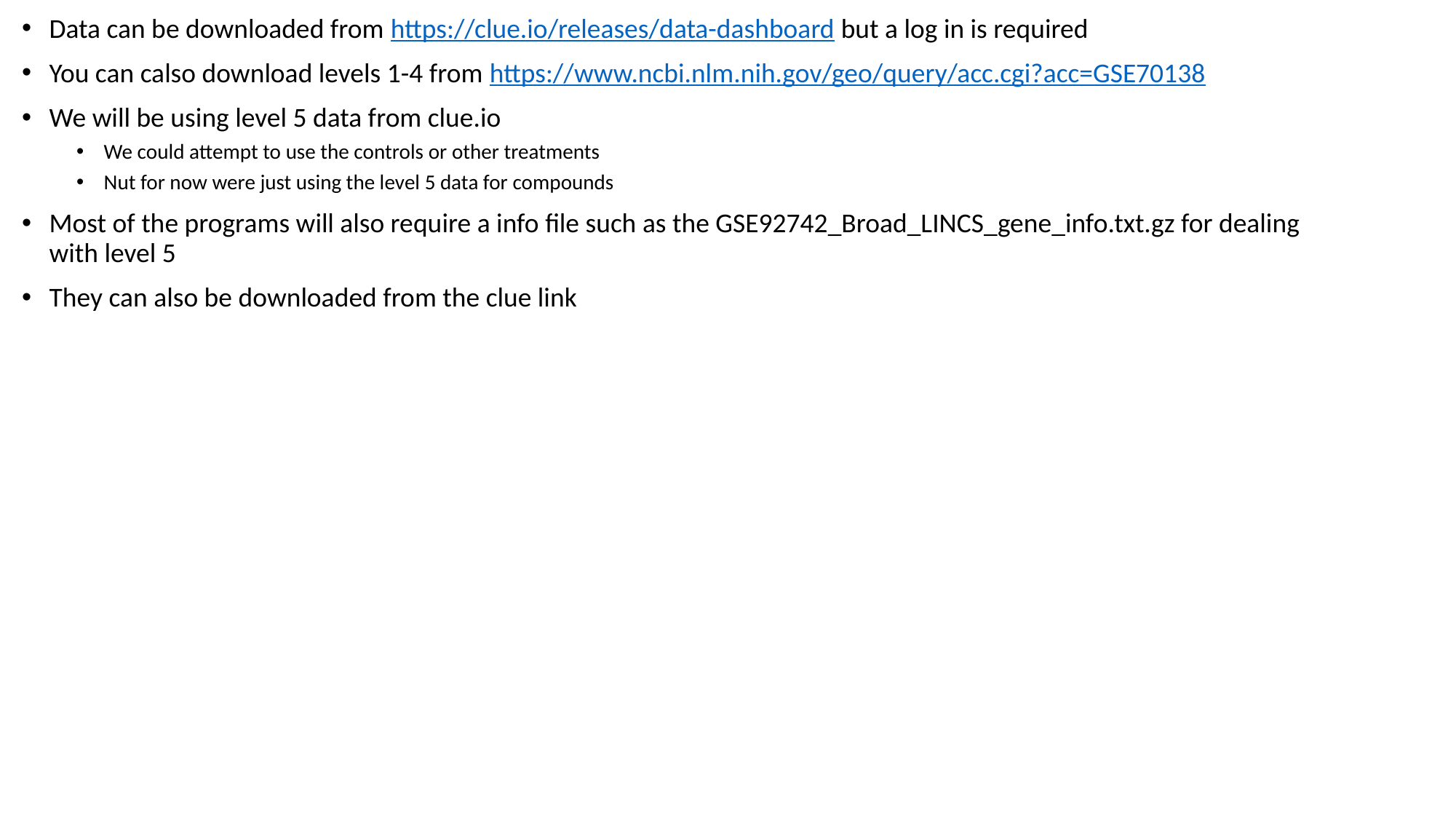

Data can be downloaded from https://clue.io/releases/data-dashboard but a log in is required
You can calso download levels 1-4 from https://www.ncbi.nlm.nih.gov/geo/query/acc.cgi?acc=GSE70138
We will be using level 5 data from clue.io
We could attempt to use the controls or other treatments
Nut for now were just using the level 5 data for compounds
Most of the programs will also require a info file such as the GSE92742_Broad_LINCS_gene_info.txt.gz for dealing with level 5
They can also be downloaded from the clue link